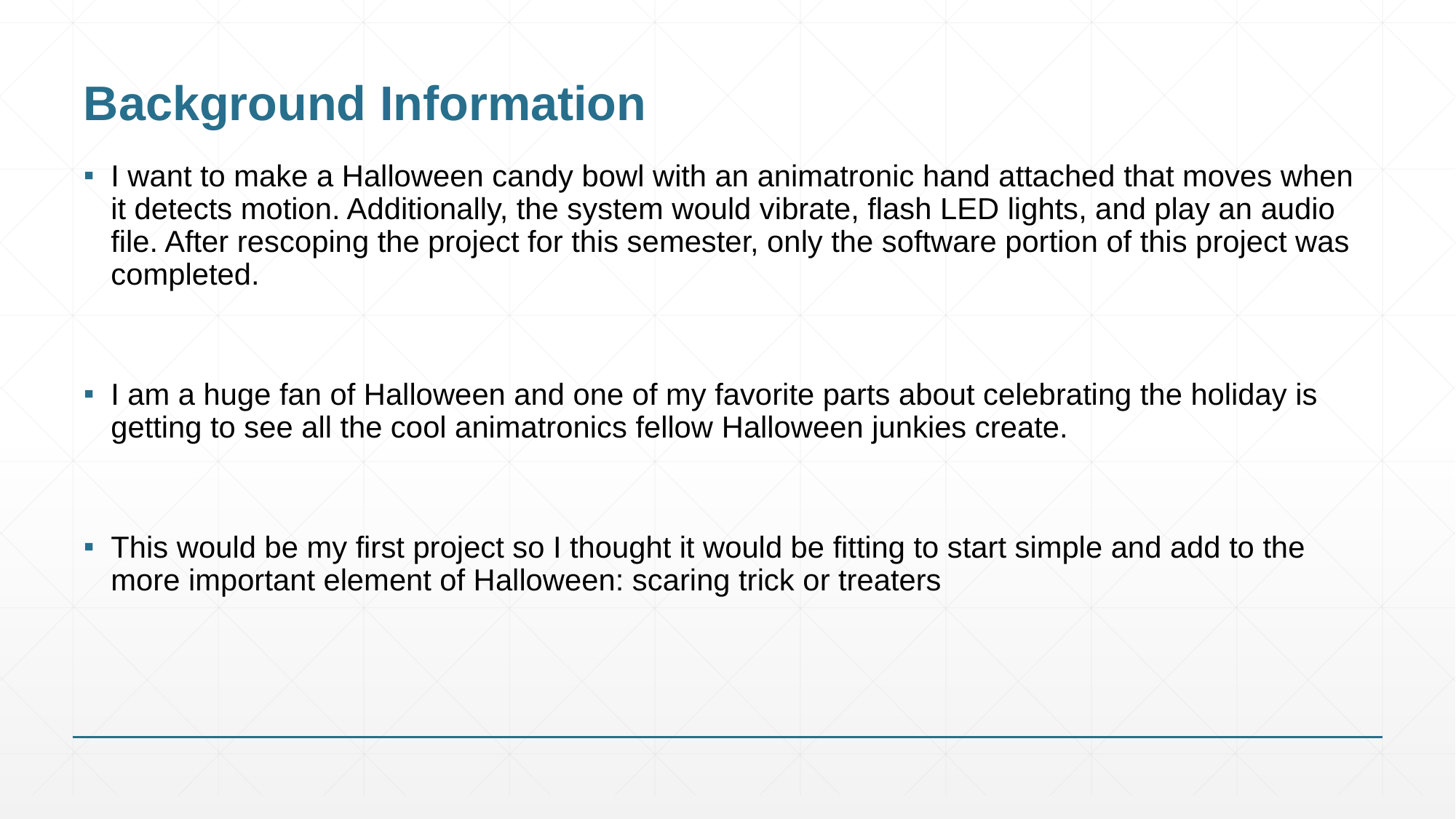

# Background Information
I want to make a Halloween candy bowl with an animatronic hand attached that moves when it detects motion. Additionally, the system would vibrate, flash LED lights, and play an audio file. After rescoping the project for this semester, only the software portion of this project was completed.

I am a huge fan of Halloween and one of my favorite parts about celebrating the holiday is getting to see all the cool animatronics fellow Halloween junkies create.

This would be my first project so I thought it would be fitting to start simple and add to the more important element of Halloween: scaring trick or treaters